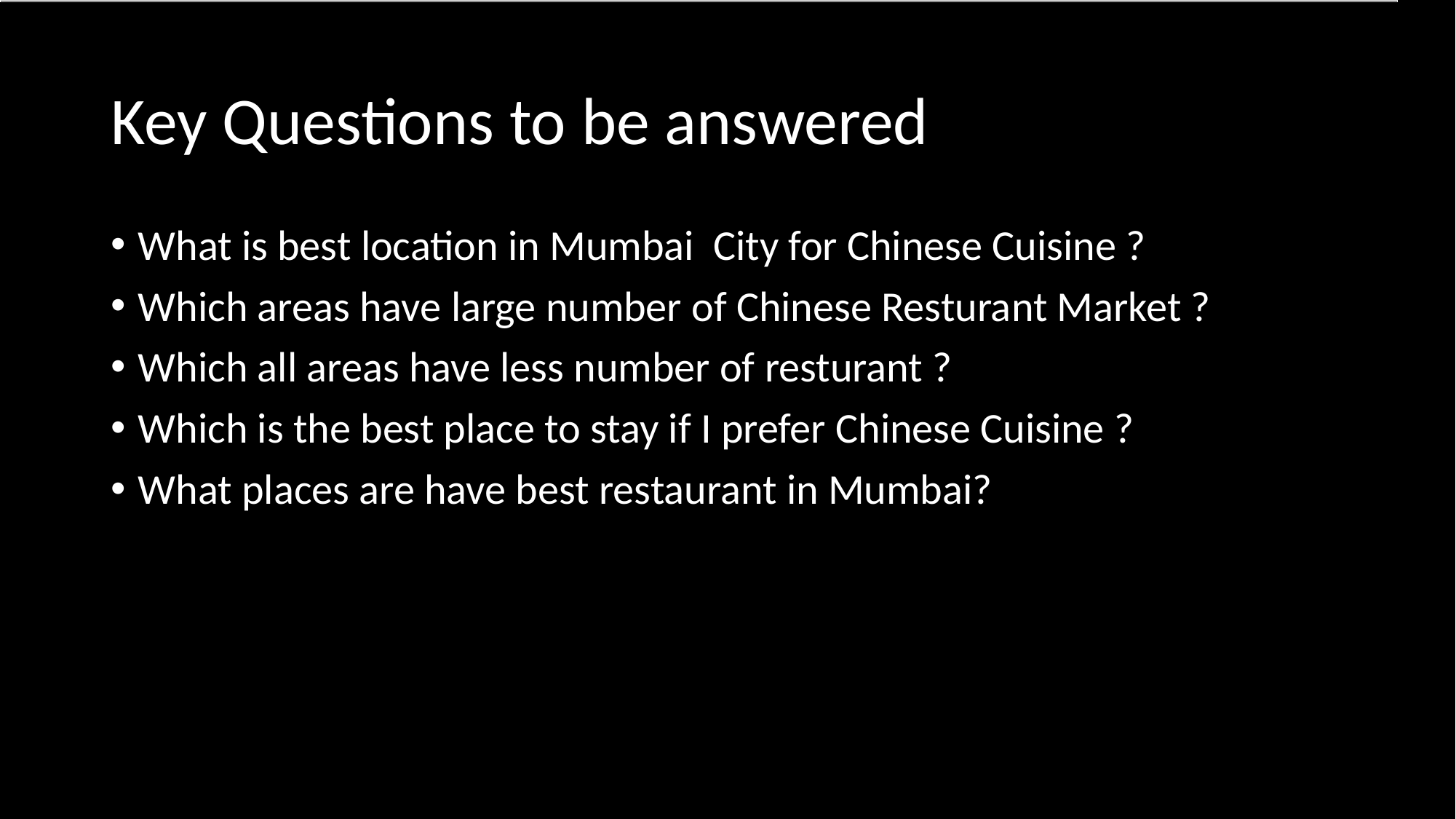

•What is best location in Mumbai City for Chinese Cuisine ? •Which areas have large number of Chinese Resturant Market ? •Which all areas have less number of resturant ? •Which is the best place to stay if I prefer Chinese Cuisine ? •What places are have best restaurant in Mumbai?

# Key Questions to be answered
What is best location in Mumbai  City for Chinese Cuisine ?
Which areas have large number of Chinese Resturant Market ?
Which all areas have less number of resturant ?
Which is the best place to stay if I prefer Chinese Cuisine ?
What places are have best restaurant in Mumbai?